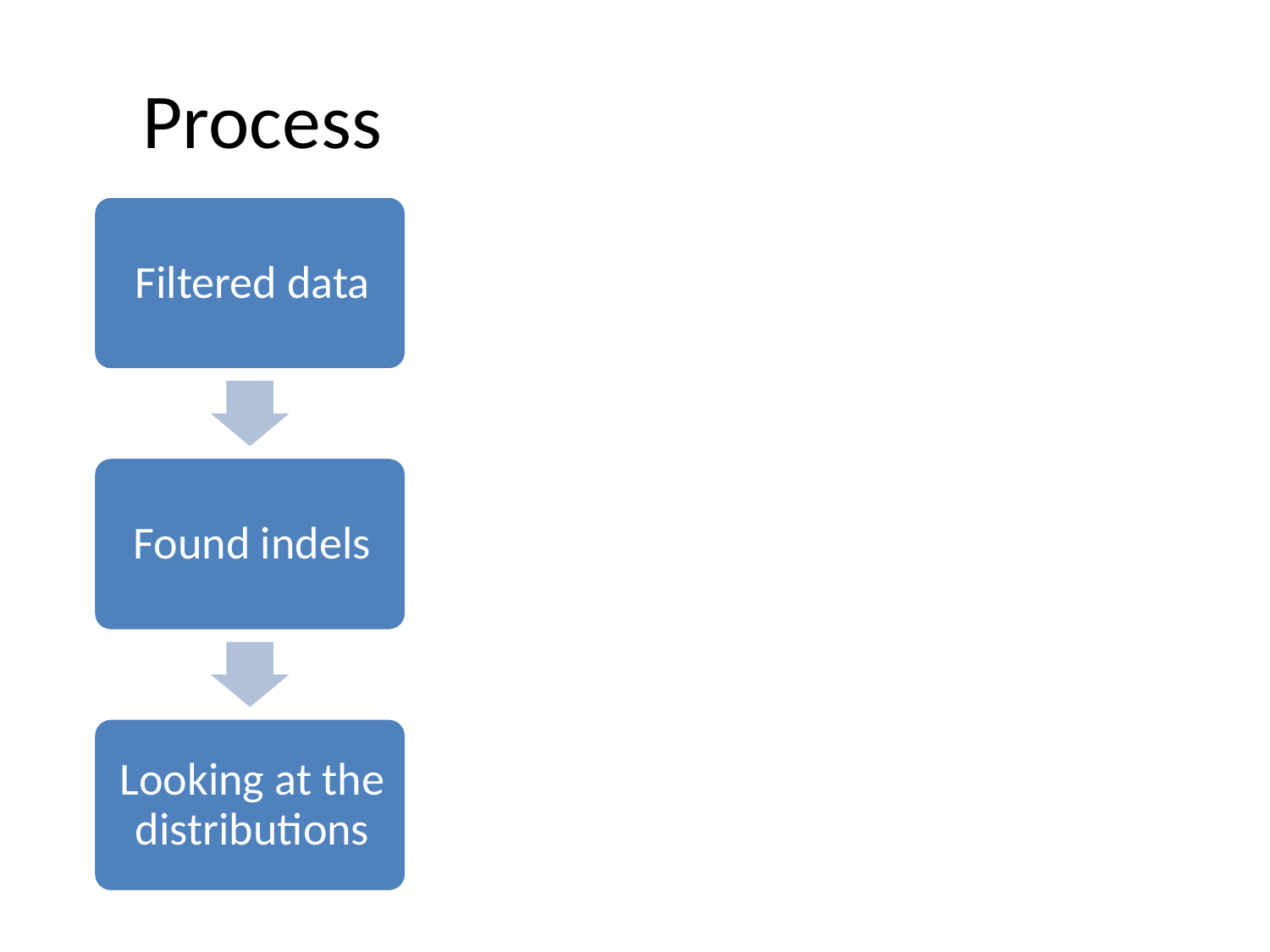

# Process
Filtered data

Found indels

Looking at the distributions